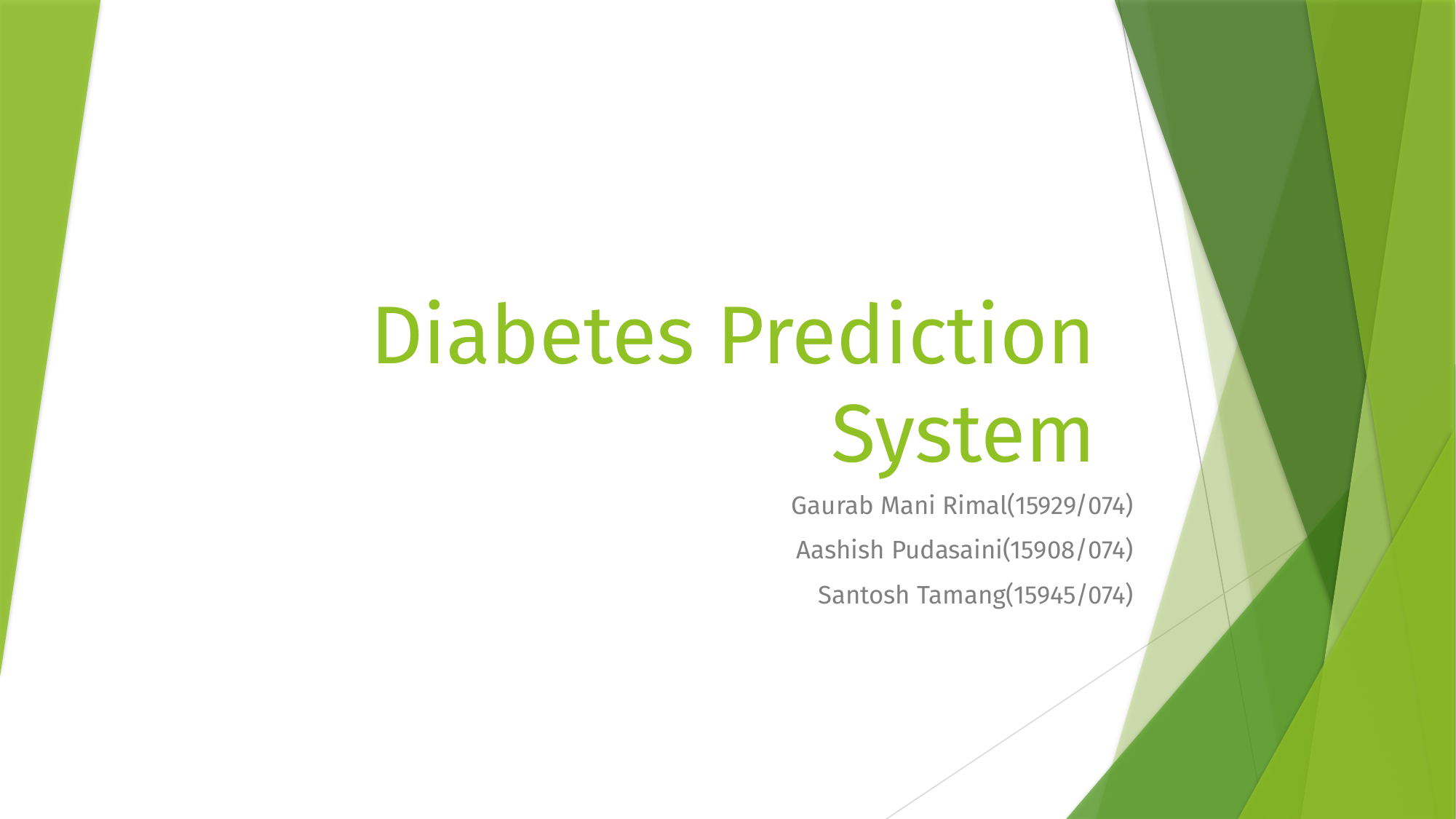

# Diabetes Prediction System
Gaurab Mani Rimal(15929/074)
Aashish Pudasaini(15908/074)
Santosh Tamang(15945/074)